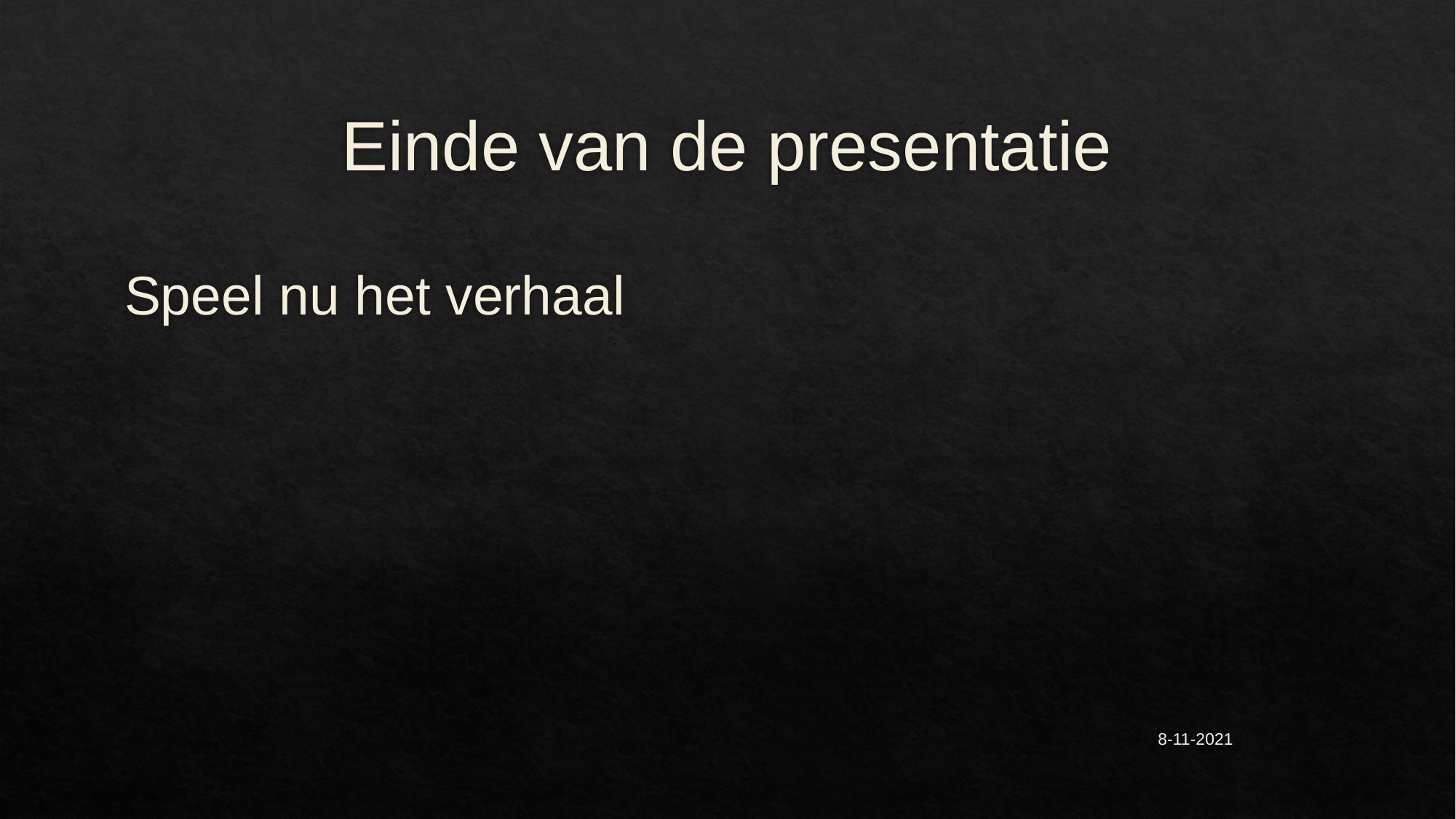

# Einde van de presentatie
Speel nu het verhaal
8-11-2021